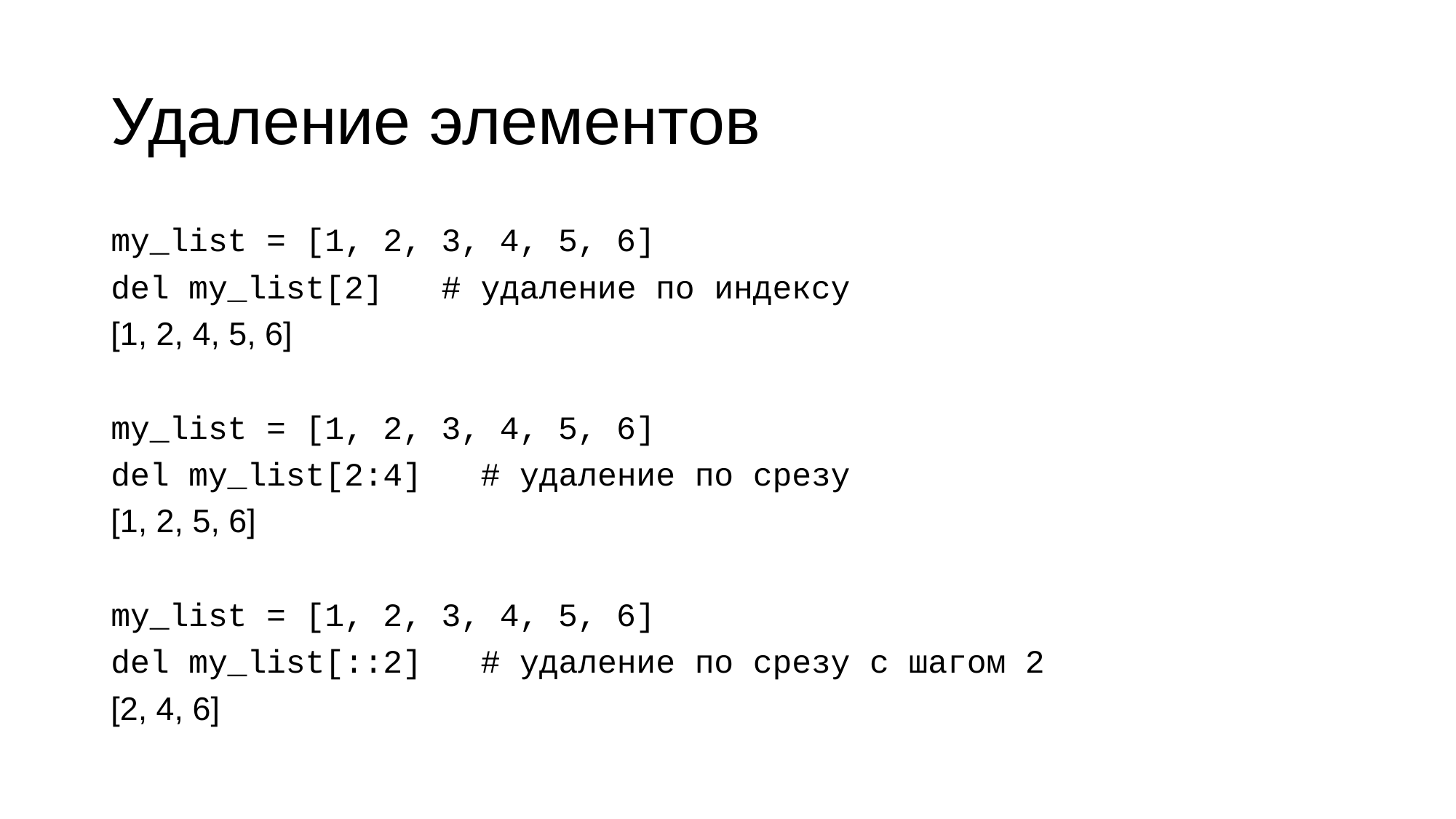

# Удаление элементов
my_list = [1, 2, 3, 4, 5, 6]
del my_list[2]   # удаление по индексу
[1, 2, 4, 5, 6]

my_list = [1, 2, 3, 4, 5, 6]
del my_list[2:4]   # удаление по срезу
[1, 2, 5, 6]

my_list = [1, 2, 3, 4, 5, 6]
del my_list[::2]   # удаление по срезу с шагом 2
[2, 4, 6]